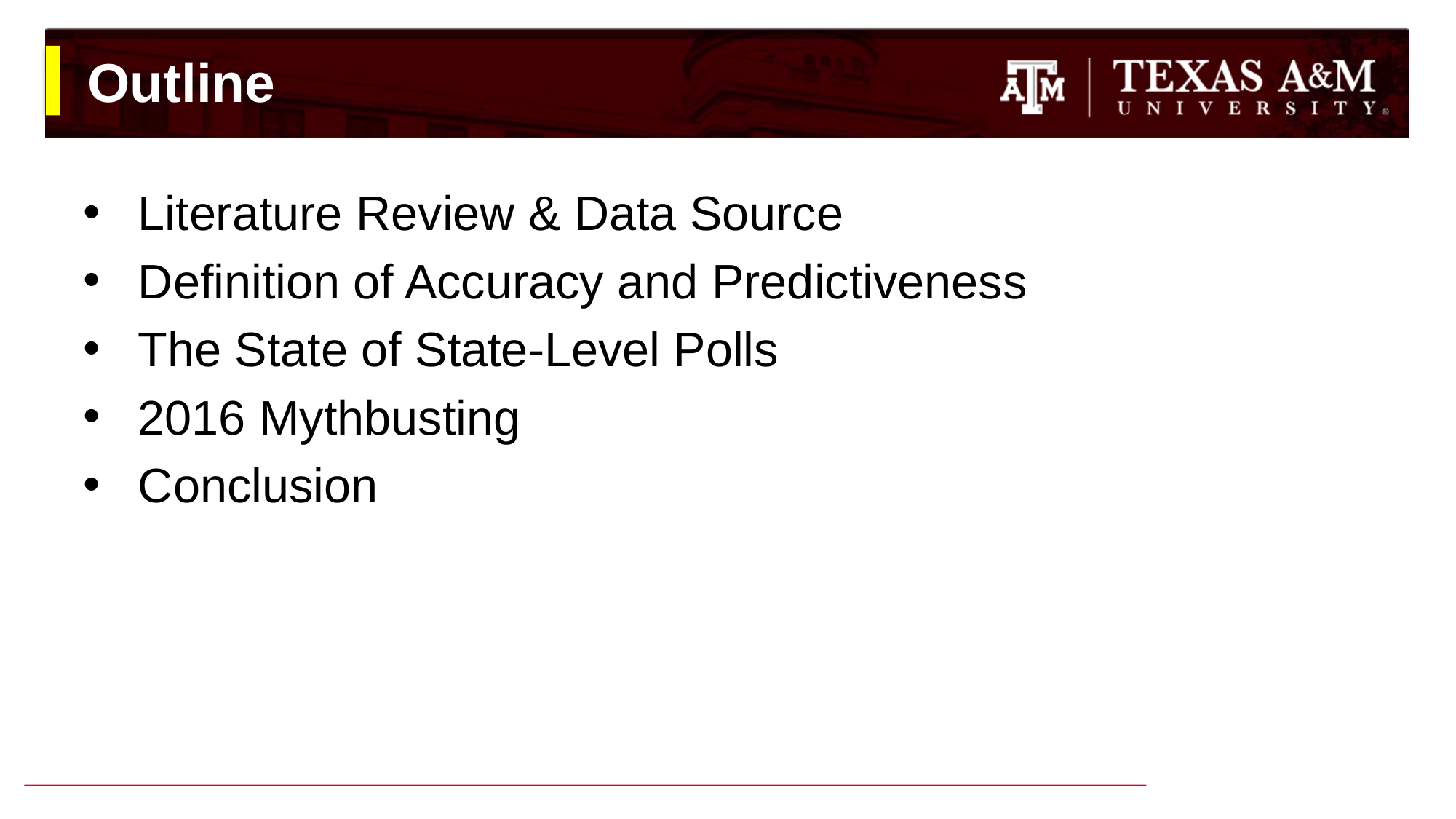

# Outline
Literature Review & Data Source
Definition of Accuracy and Predictiveness
The State of State-Level Polls
2016 Mythbusting
Conclusion